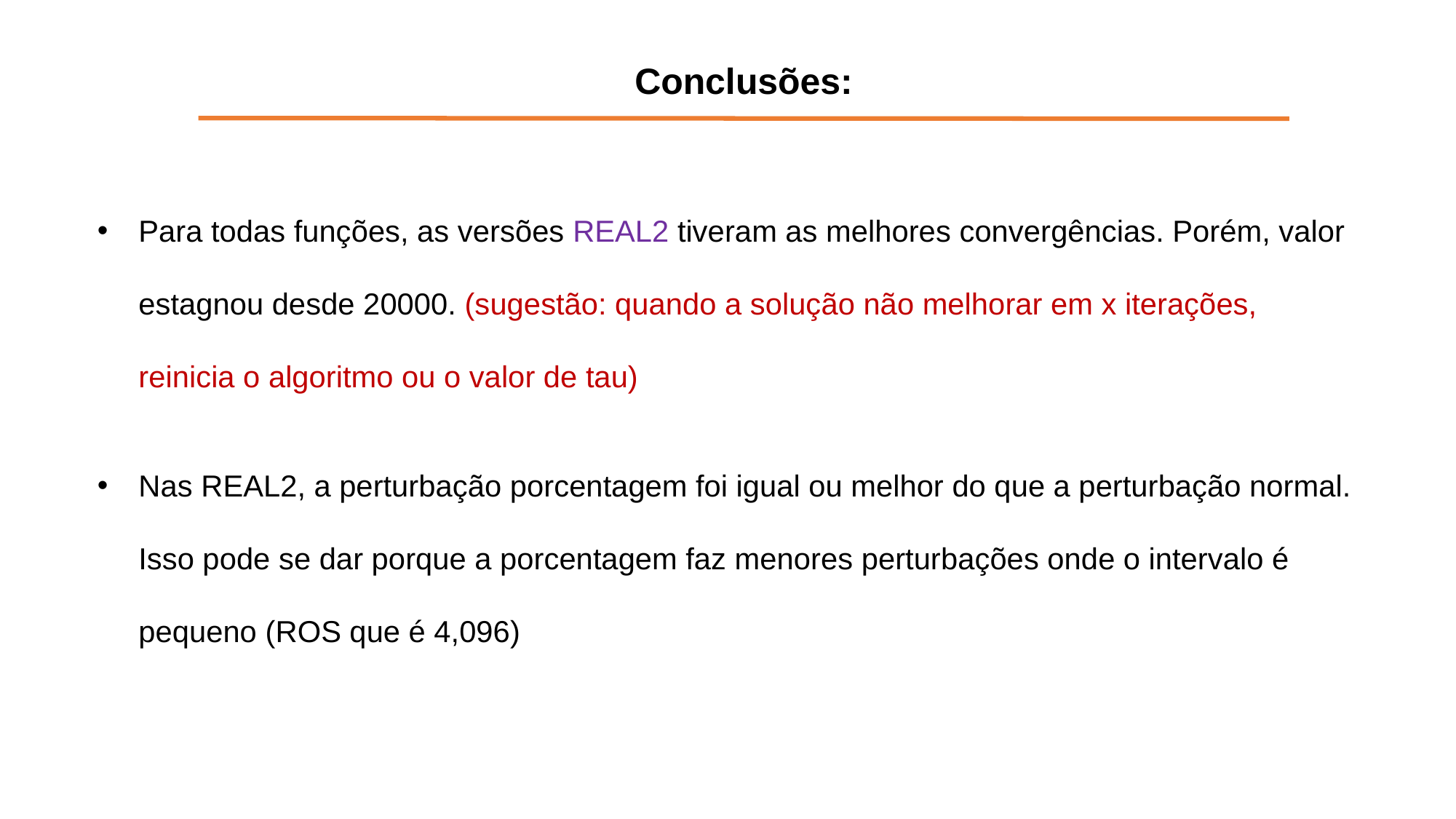

Conclusões:
Para todas funções, as versões REAL2 tiveram as melhores convergências. Porém, valor estagnou desde 20000. (sugestão: quando a solução não melhorar em x iterações, reinicia o algoritmo ou o valor de tau)

Nas REAL2, a perturbação porcentagem foi igual ou melhor do que a perturbação normal. Isso pode se dar porque a porcentagem faz menores perturbações onde o intervalo é pequeno (ROS que é 4,096)